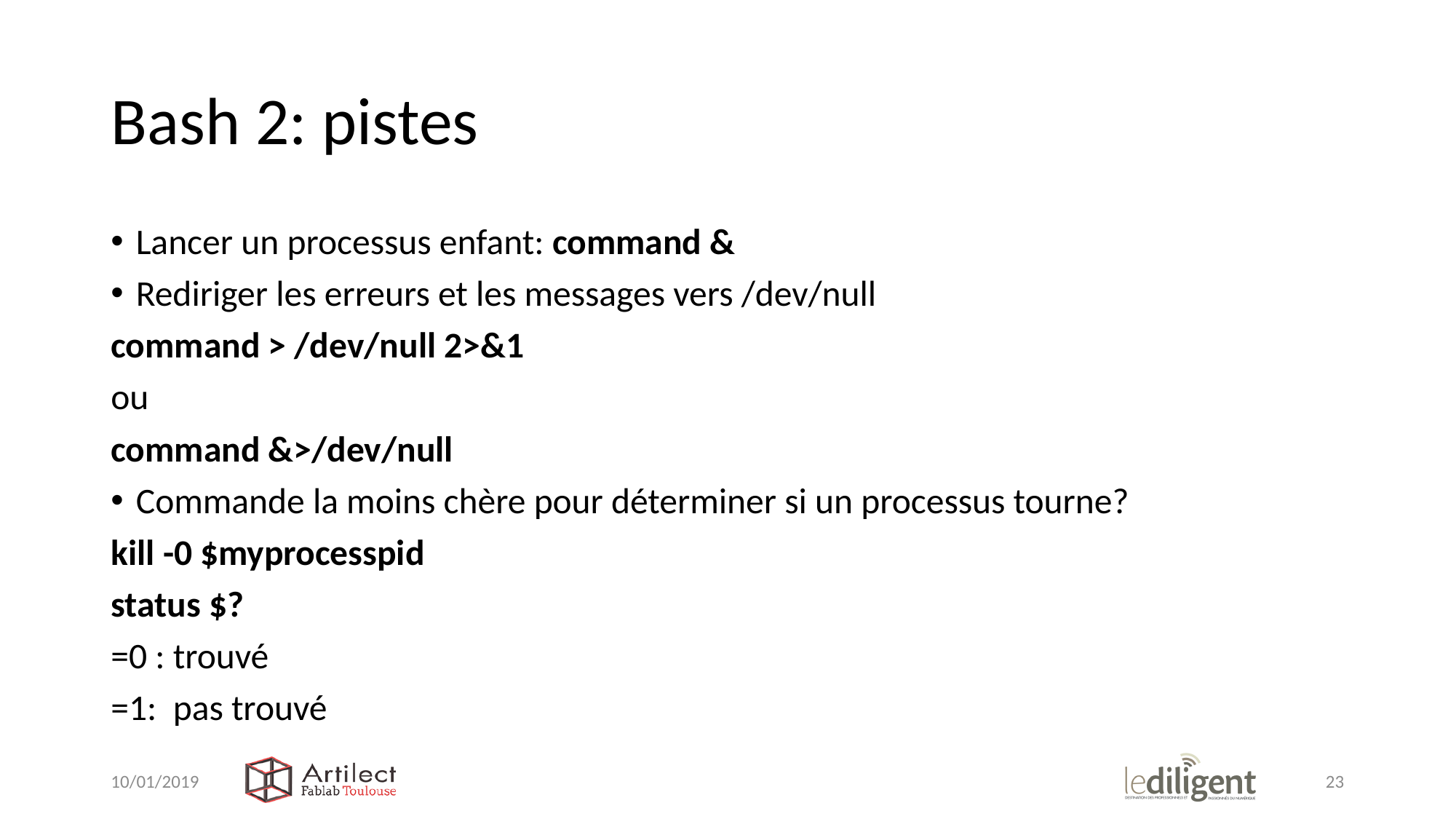

# Bash 2: pistes
Lancer un processus enfant: command &
Rediriger les erreurs et les messages vers /dev/null
command > /dev/null 2>&1
ou
command &>/dev/null
Commande la moins chère pour déterminer si un processus tourne?
kill -0 $myprocesspid
status $?
=0 : trouvé
=1:  pas trouvé
10/01/2019
23